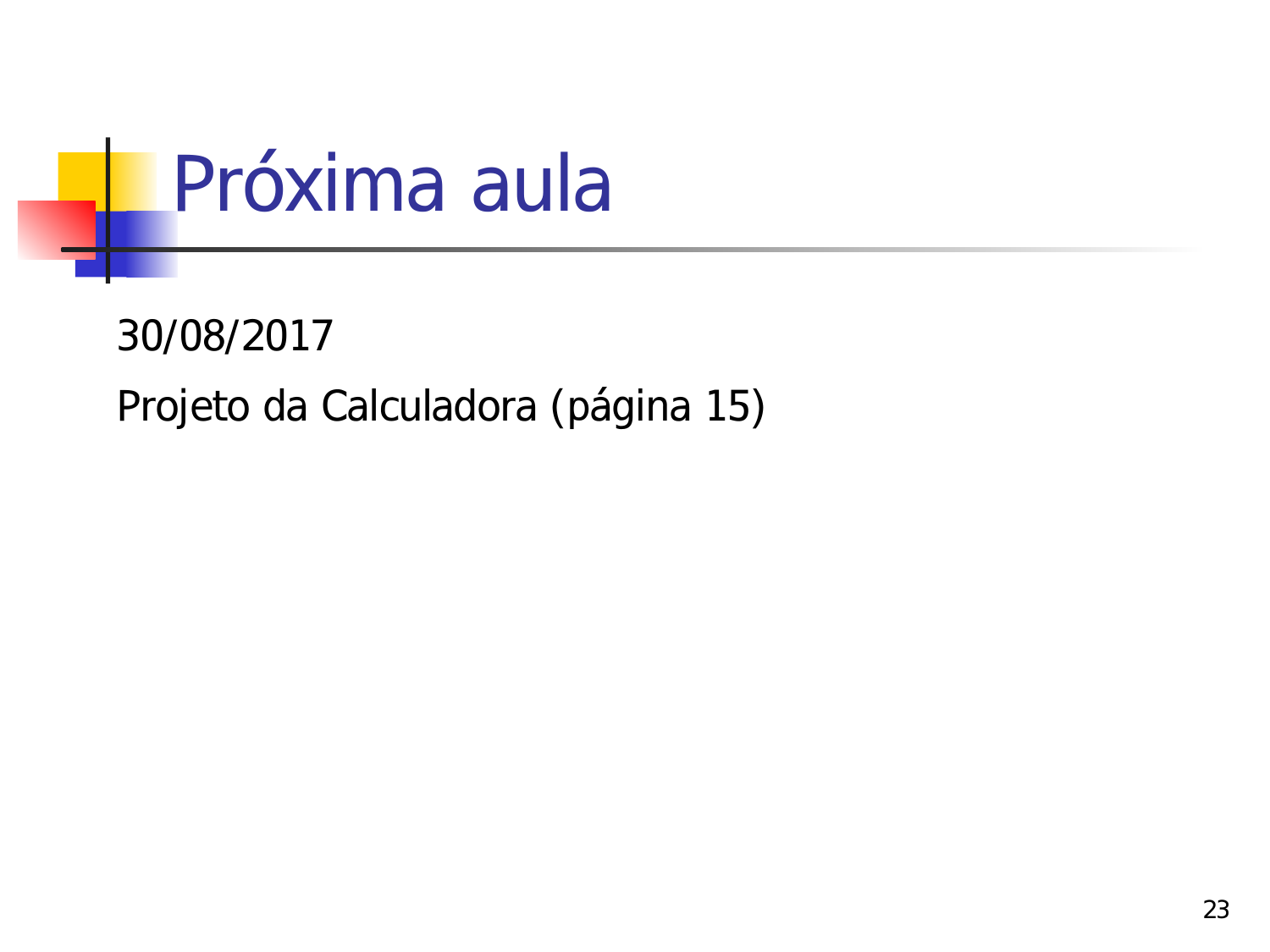

# Próxima aula
30/08/2017
Projeto da Calculadora (página 15)
23